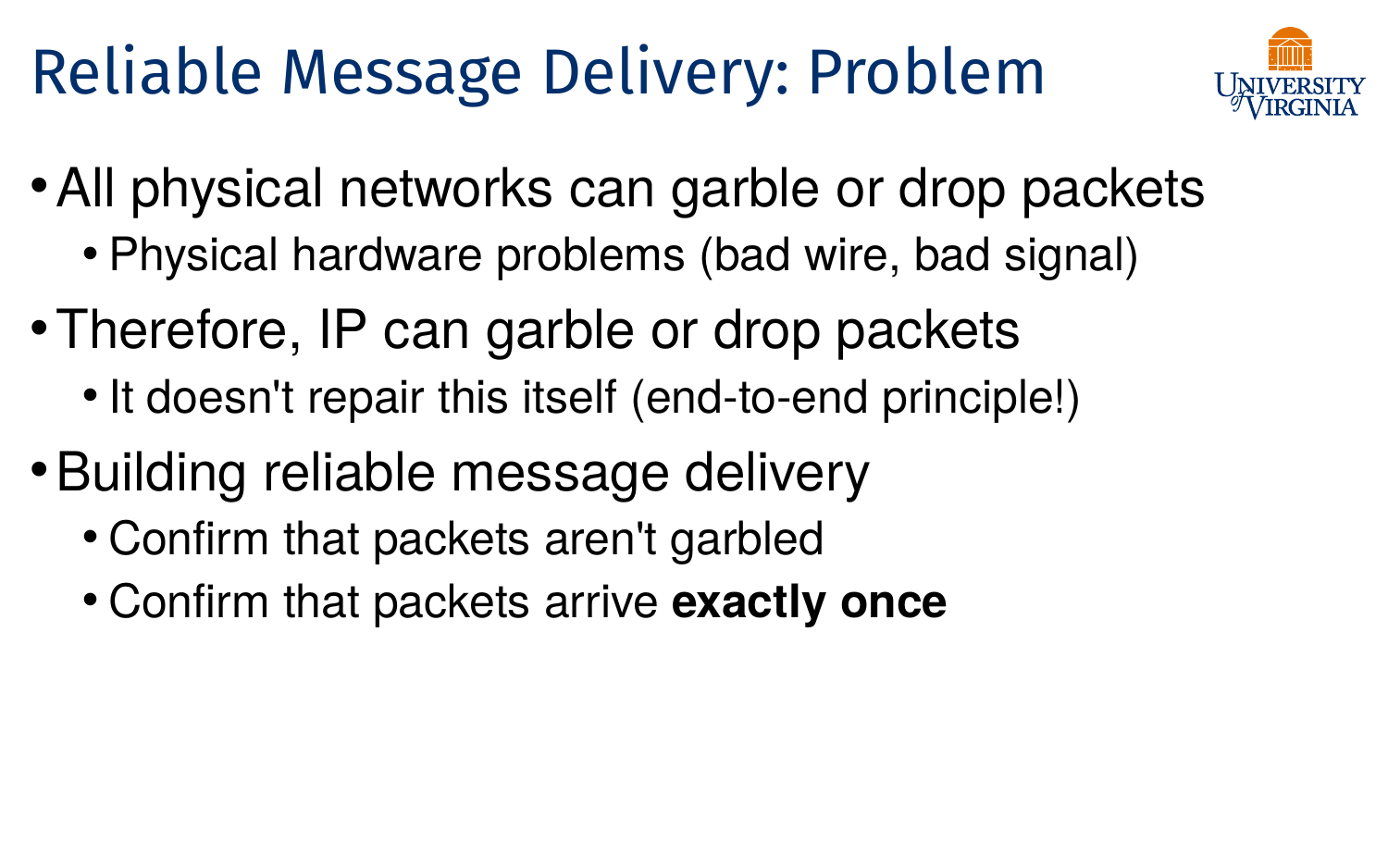

# Reliable Message Delivery: Problem
All physical networks can garble or drop packets
Physical hardware problems (bad wire, bad signal)
Therefore, IP can garble or drop packets
It doesn't repair this itself (end-to-end principle!)
Building reliable message delivery
Confirm that packets aren't garbled
Confirm that packets arrive exactly once